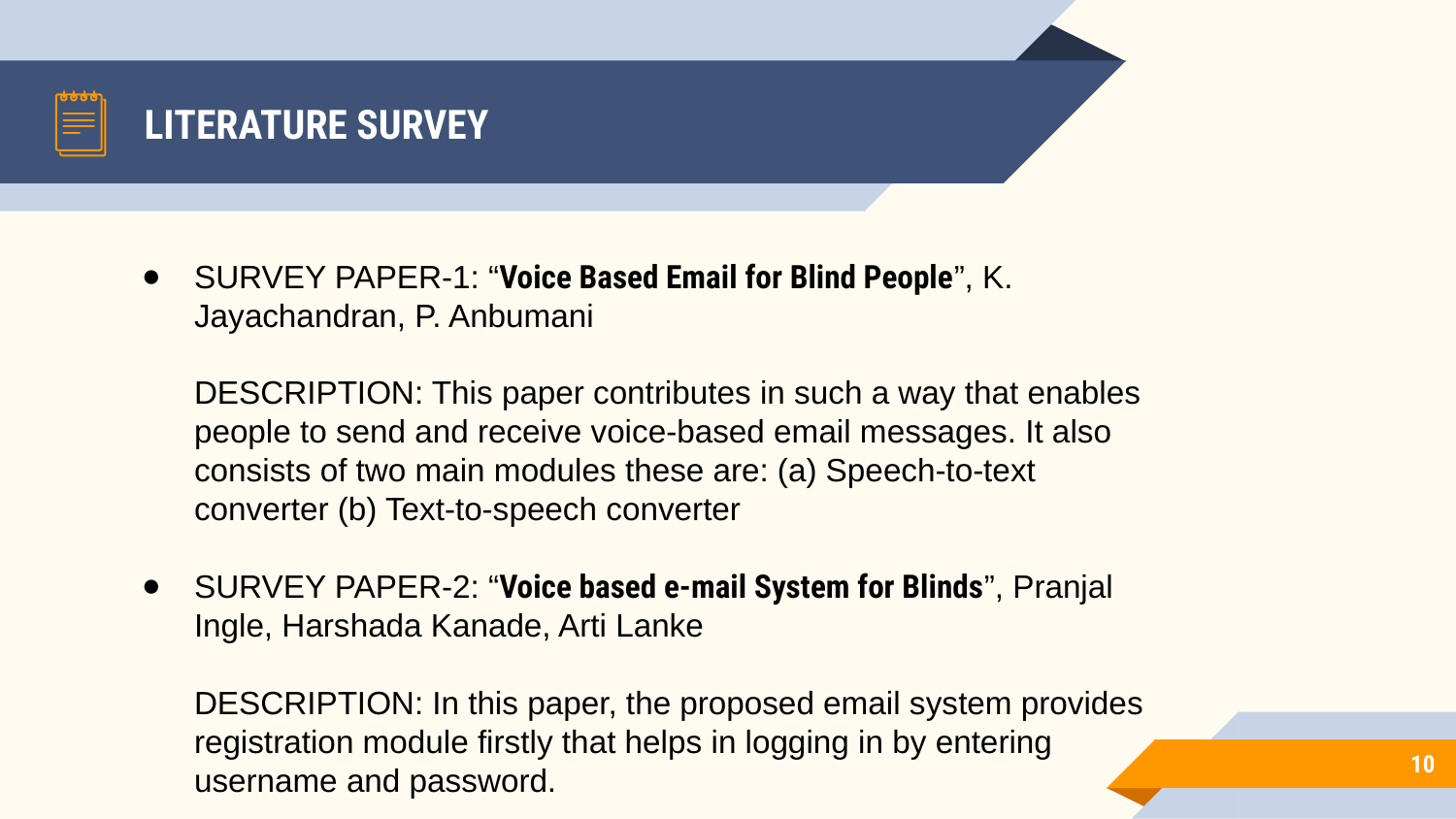

# LITERATURE SURVEY

SURVEY PAPER-1: “Voice Based Email for Blind People”, K. Jayachandran, P. Anbumani

DESCRIPTION: This paper contributes in such a way that enables people to send and receive voice-based email messages. It also consists of two main modules these are: (a) Speech-to-text converter (b) Text-to-speech converter

SURVEY PAPER-2: “Voice based e-mail System for Blinds”, Pranjal Ingle, Harshada Kanade, Arti Lanke

DESCRIPTION: In this paper, the proposed email system provides registration module firstly that helps in logging in by entering username and password.
10